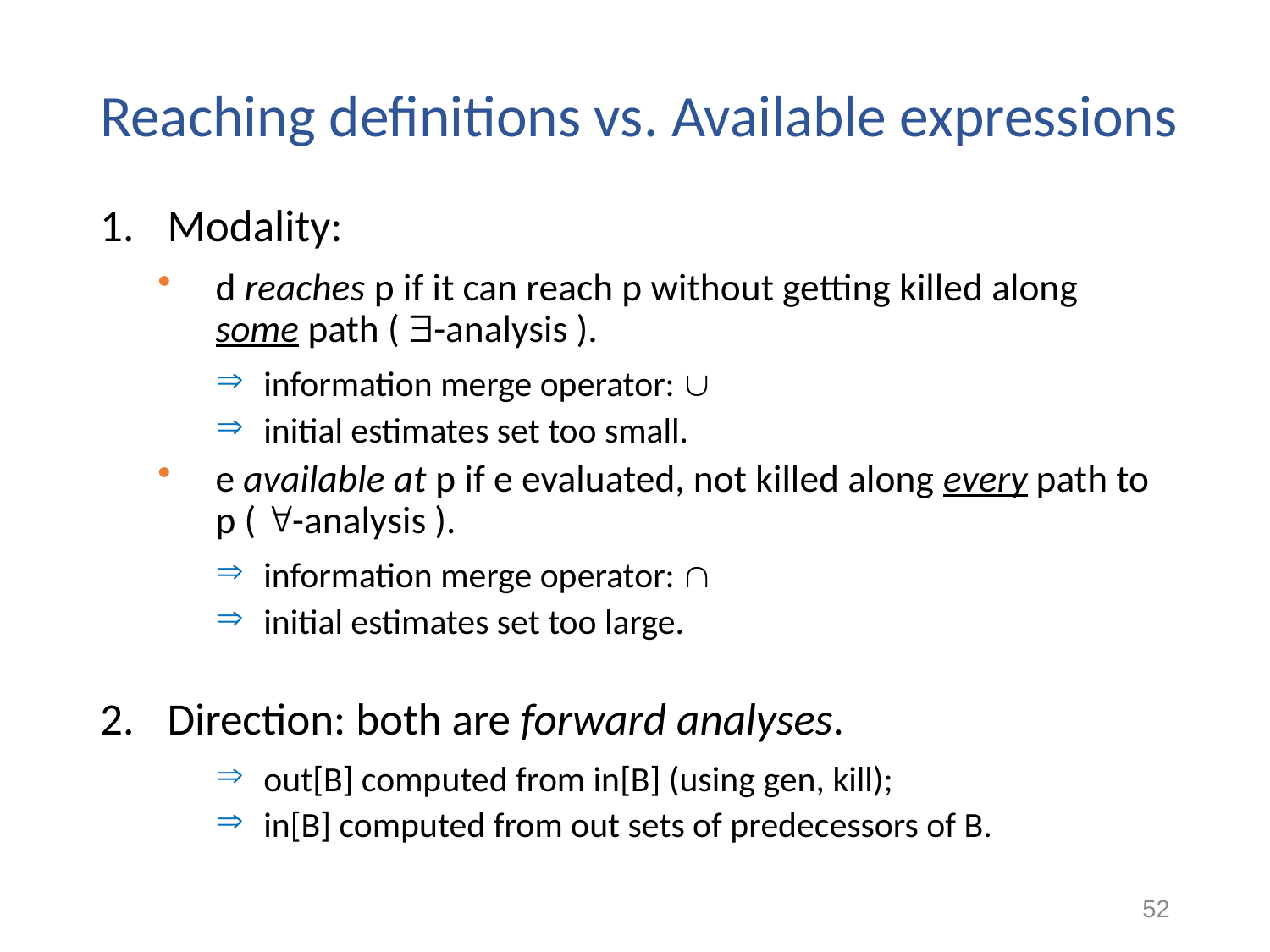

# Reaching definitions vs. Available expressions
Modality:
d reaches p if it can reach p without getting killed along some path ( ∃-analysis ).
information merge operator: ∪
initial estimates set too small.
e available at p if e evaluated, not killed along every path to p ( ∀-analysis ).
information merge operator: ∩
initial estimates set too large.

Direction: both are forward analyses.
out[B] computed from in[B] (using gen, kill);
in[B] computed from out sets of predecessors of B.
52